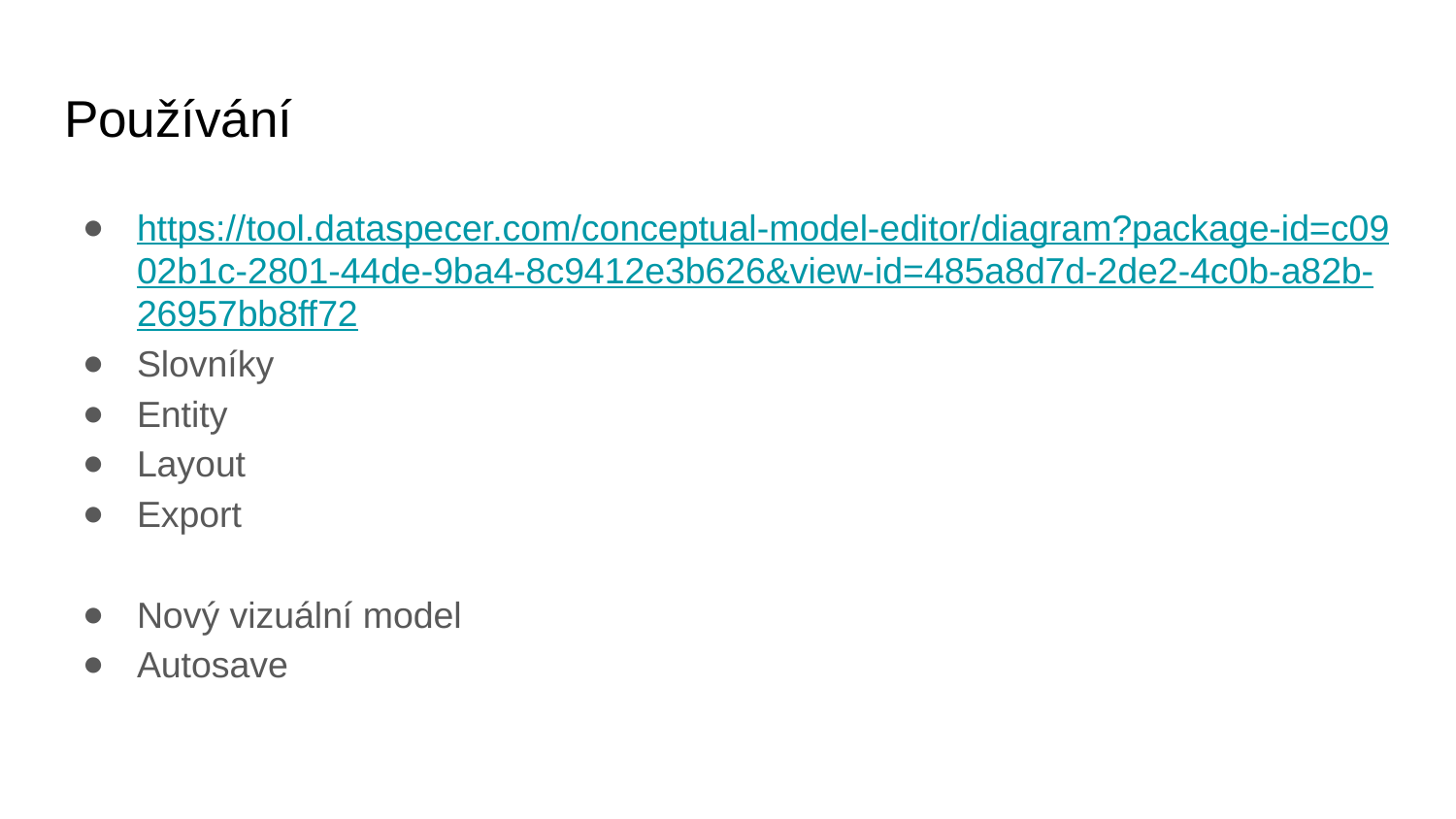

# Používání
https://tool.dataspecer.com/conceptual-model-editor/diagram?package-id=c0902b1c-2801-44de-9ba4-8c9412e3b626&view-id=485a8d7d-2de2-4c0b-a82b-26957bb8ff72
Slovníky
Entity
Layout
Export
Nový vizuální model
Autosave